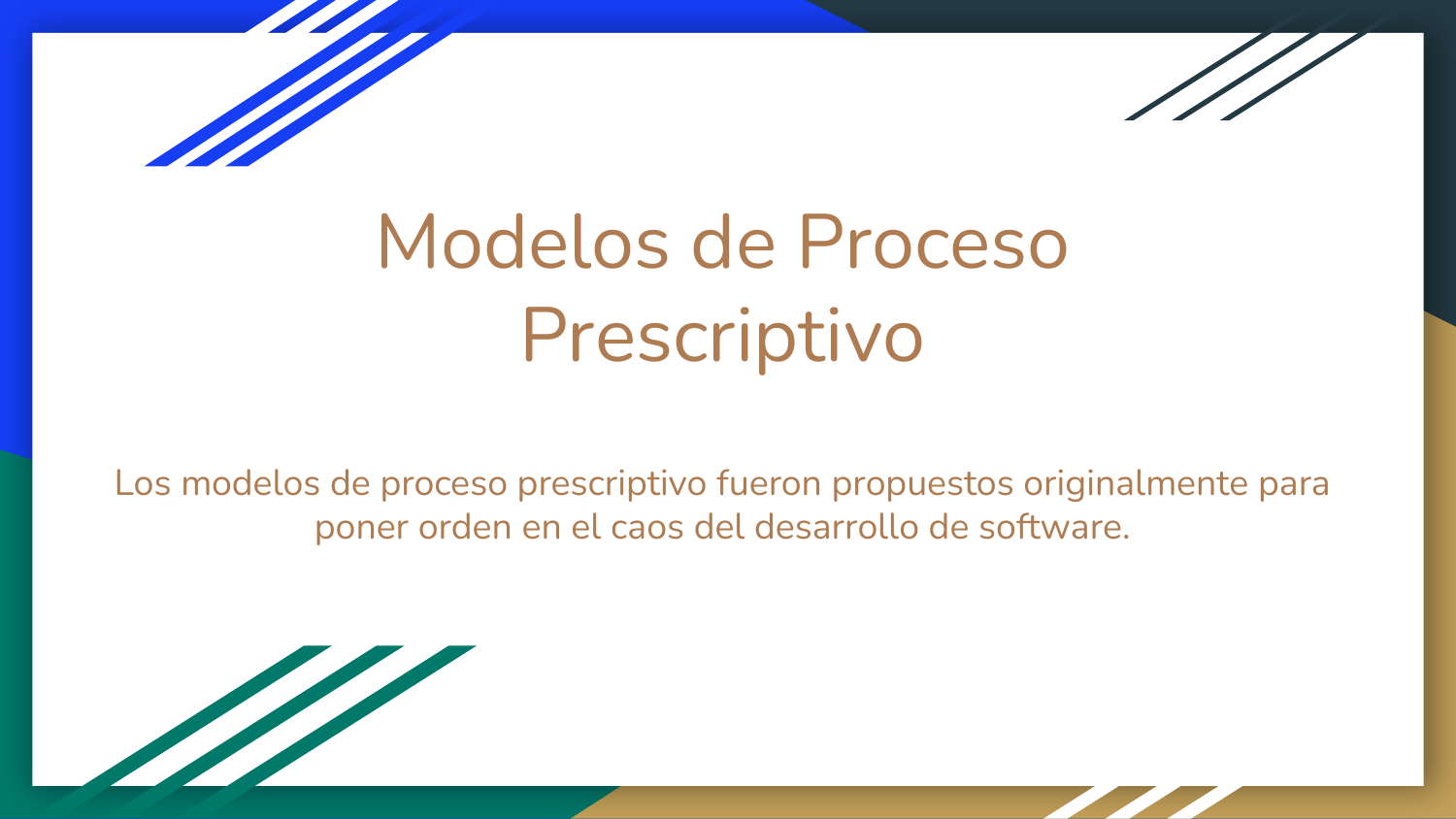

Modelos de Proceso Prescriptivo
# Los modelos de proceso prescriptivo fueron propuestos originalmente para poner orden en el caos del desarrollo de software.